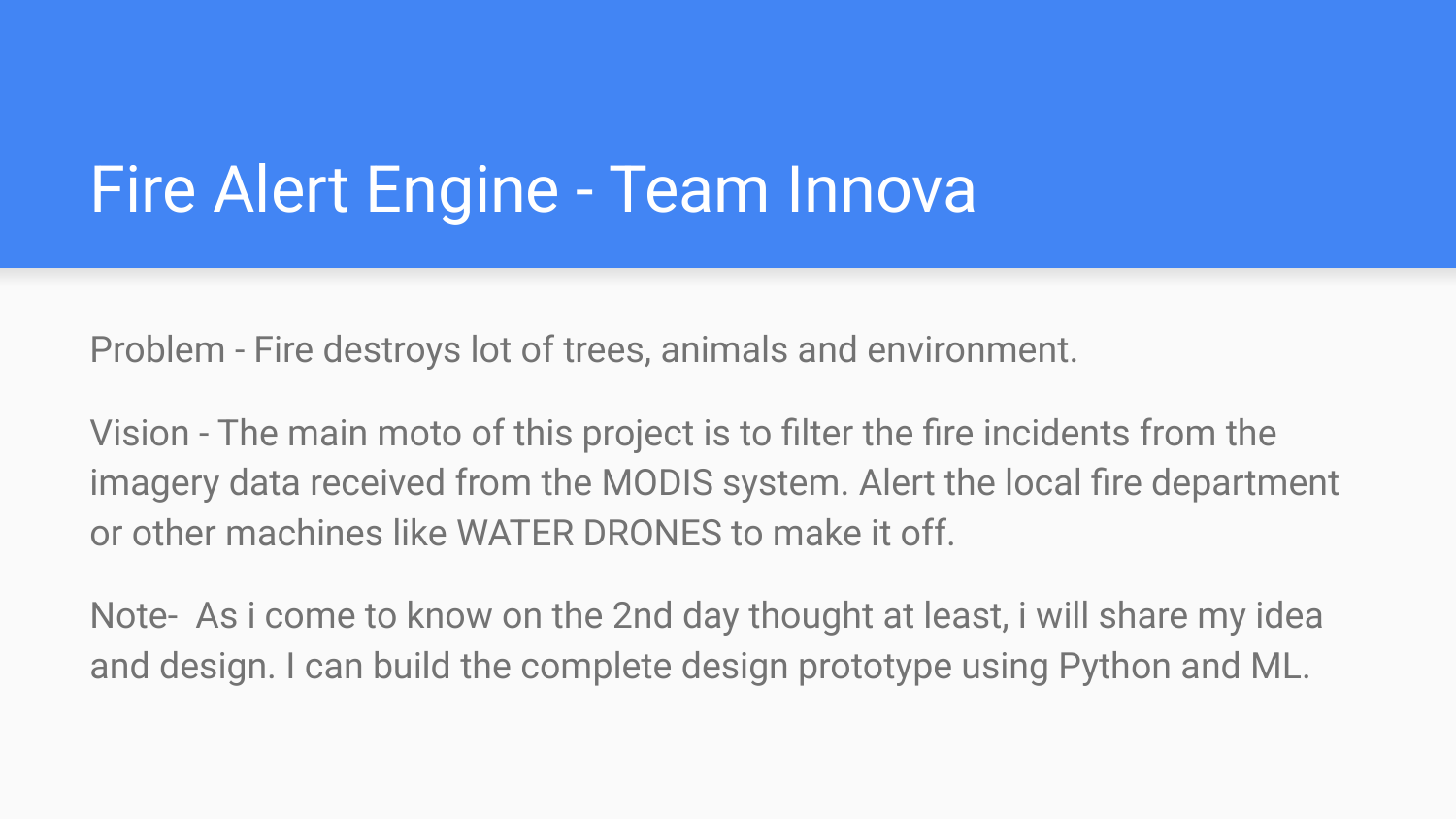

# Fire Alert Engine - Team Innova
Problem - Fire destroys lot of trees, animals and environment.
Vision - The main moto of this project is to filter the fire incidents from the imagery data received from the MODIS system. Alert the local fire department or other machines like WATER DRONES to make it off.
Note-  As i come to know on the 2nd day thought at least, i will share my idea and design. I can build the complete design prototype using Python and ML.